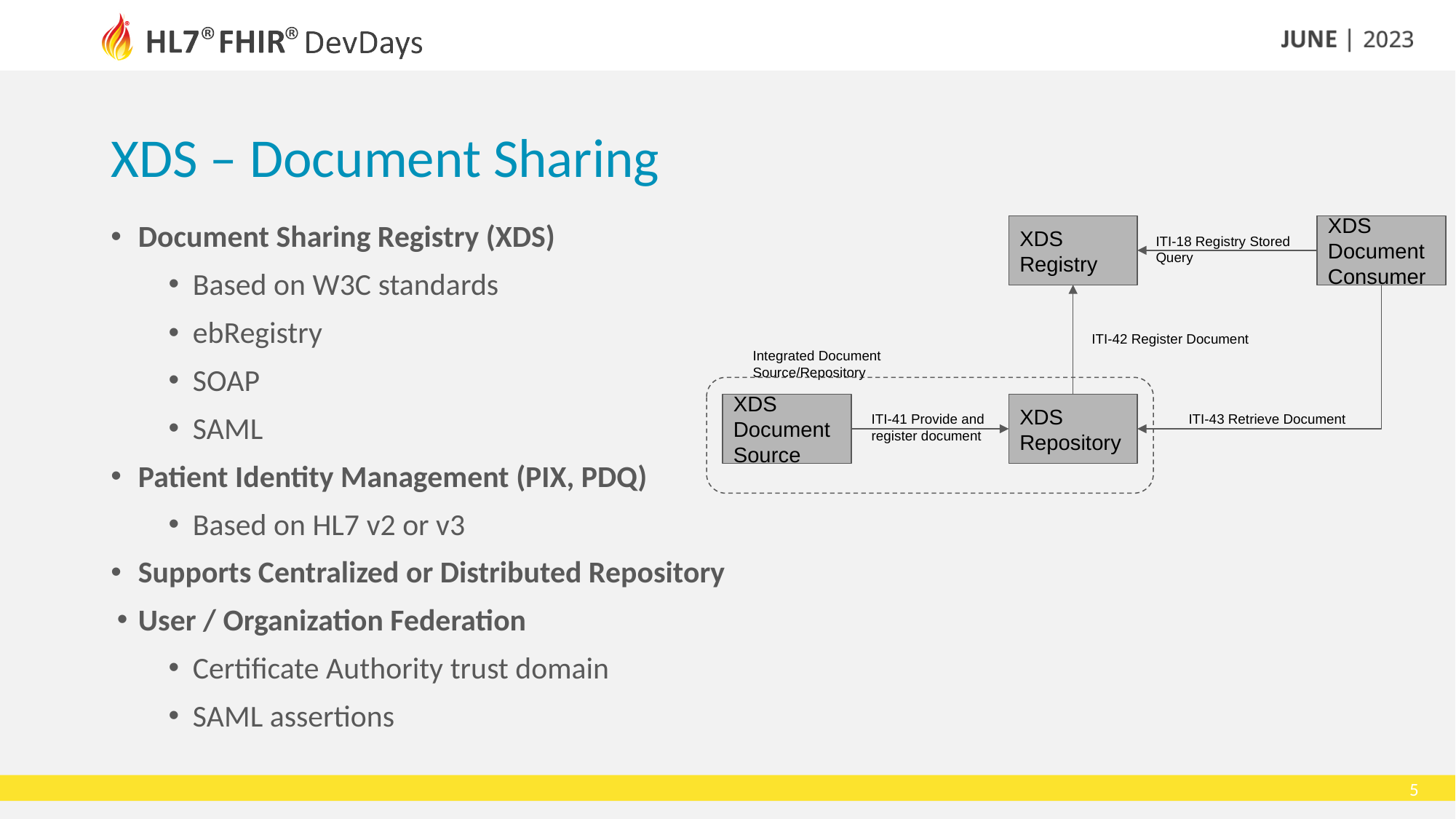

XDS – Document Sharing

Document Sharing Registry (XDS)
Based on W3C standards
ebRegistry
SOAP
SAML
Patient Identity Management (PIX, PDQ)
Based on HL7 v2 or v3
Supports Centralized or Distributed Repository
User / Organization Federation
Certificate Authority trust domain
SAML assertions
XDS Registry
XDS Document Consumer
ITI-18 Registry Stored Query
ITI-42 Register Document
Integrated Document Source/Repository

XDS Document Source
XDS Repository
ITI-41 Provide and
register document
ITI-43 Retrieve Document